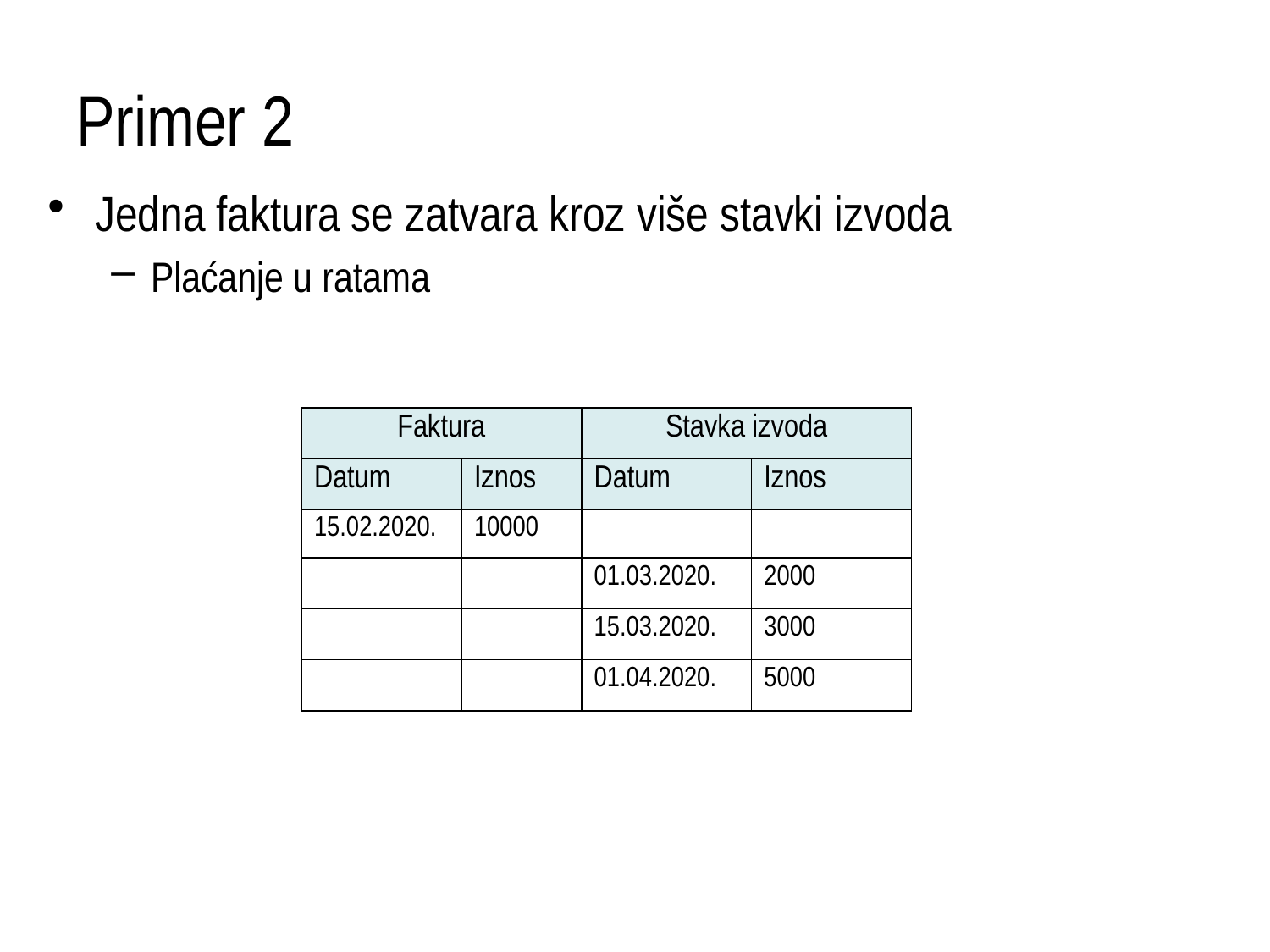

# Primer 2
Jedna faktura se zatvara kroz više stavki izvoda
Plaćanje u ratama
| Faktura |  | Stavka izvoda |  |
| --- | --- | --- | --- |
| Datum | Iznos | Datum | Iznos |
| 15.02.2020. | 10000 |  |  |
|  |  | 01.03.2020. | 2000 |
|  |  | 15.03.2020. | 3000 |
|  |  | 01.04.2020. | 5000 |